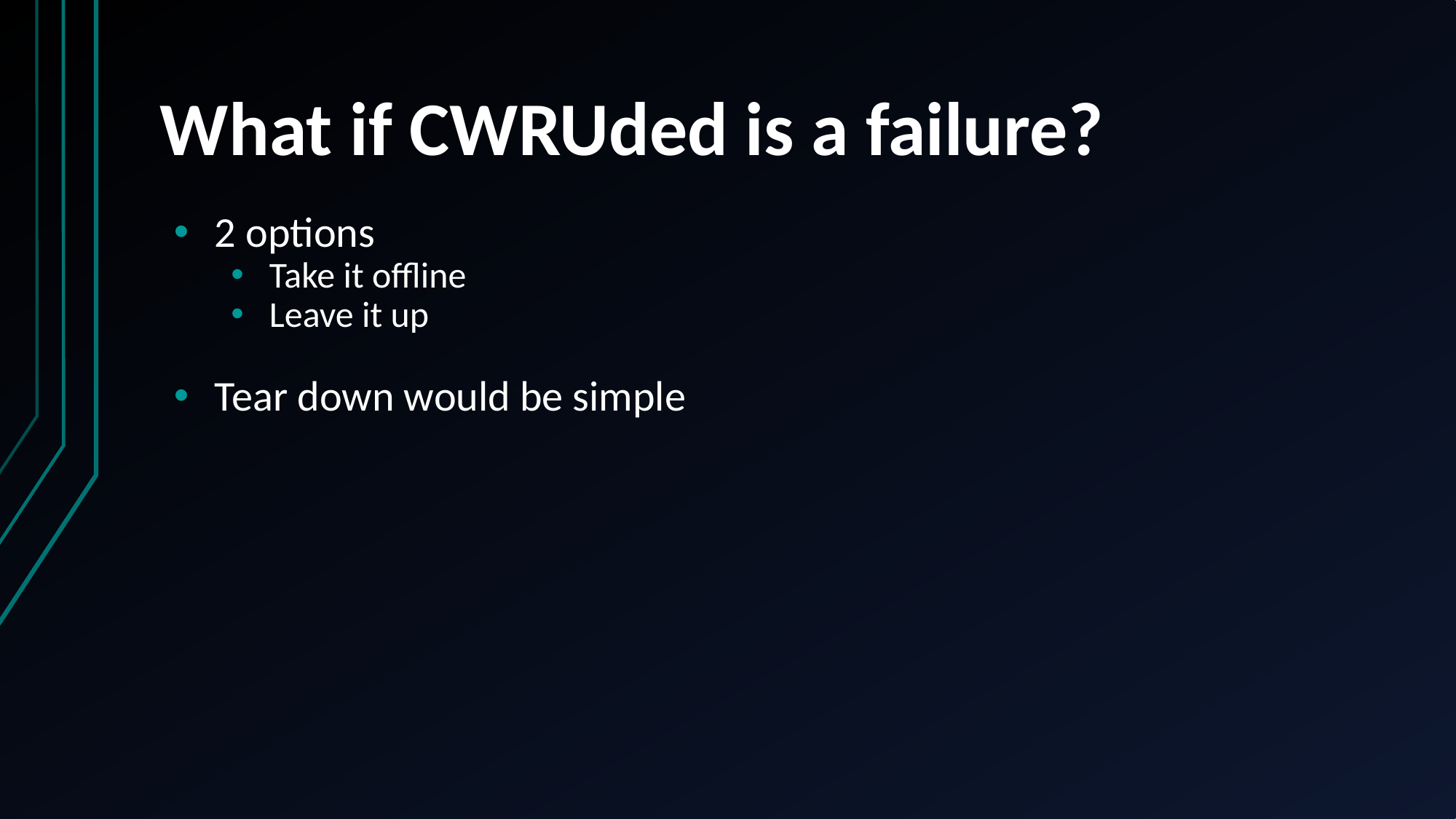

# What if CWRUded is a failure?
2 options
Take it offline
Leave it up
Tear down would be simple